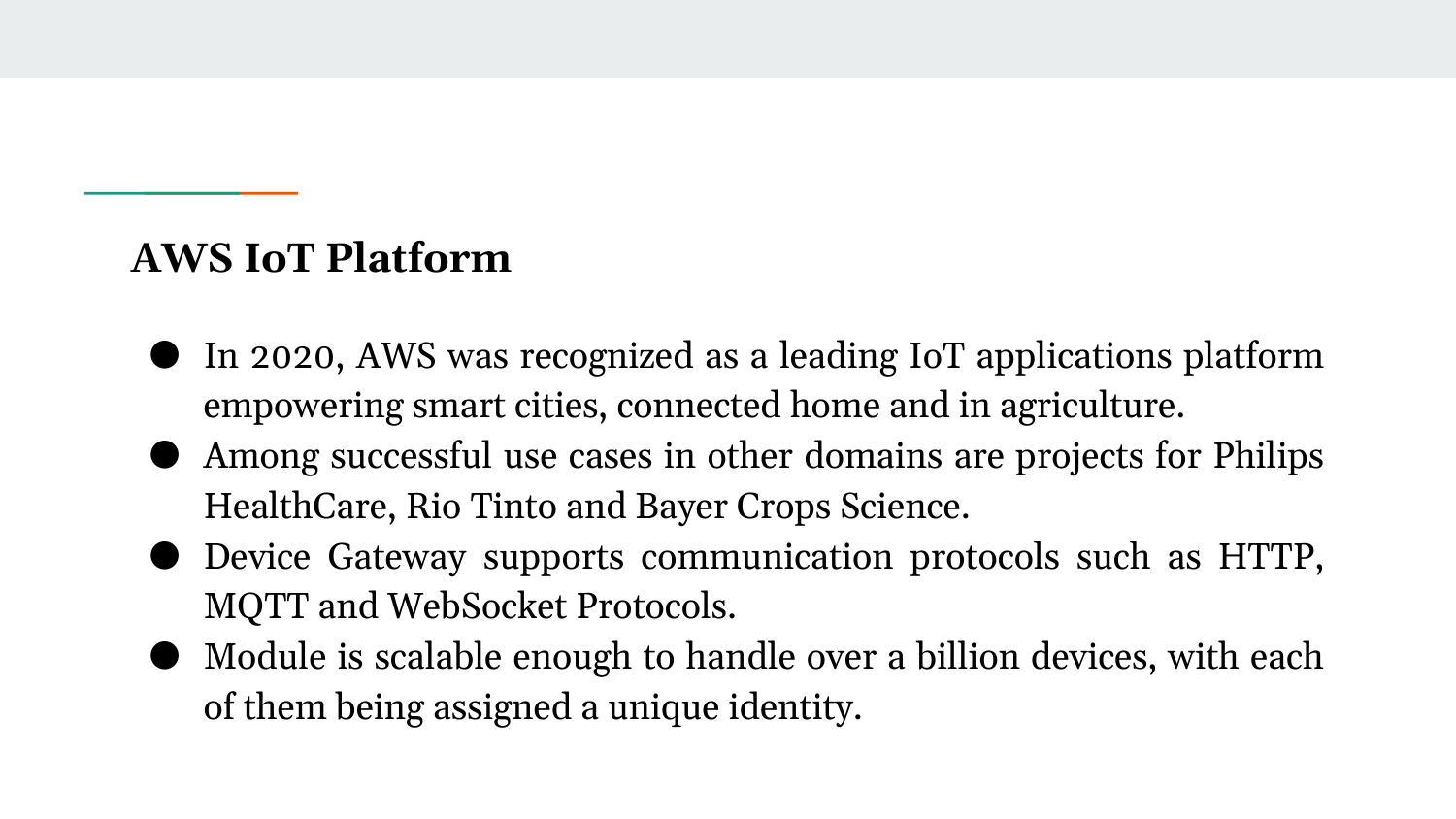

# AWS IoT Platform

In 2020, AWS was recognized as a leading IoT applications platform empowering smart cities, connected home and in agriculture.
Among successful use cases in other domains are projects for Philips HealthCare, Rio Tinto and Bayer Crops Science.
Device Gateway supports communication protocols such as HTTP, MQTT and WebSocket Protocols.
Module is scalable enough to handle over a billion devices, with each of them being assigned a unique identity.